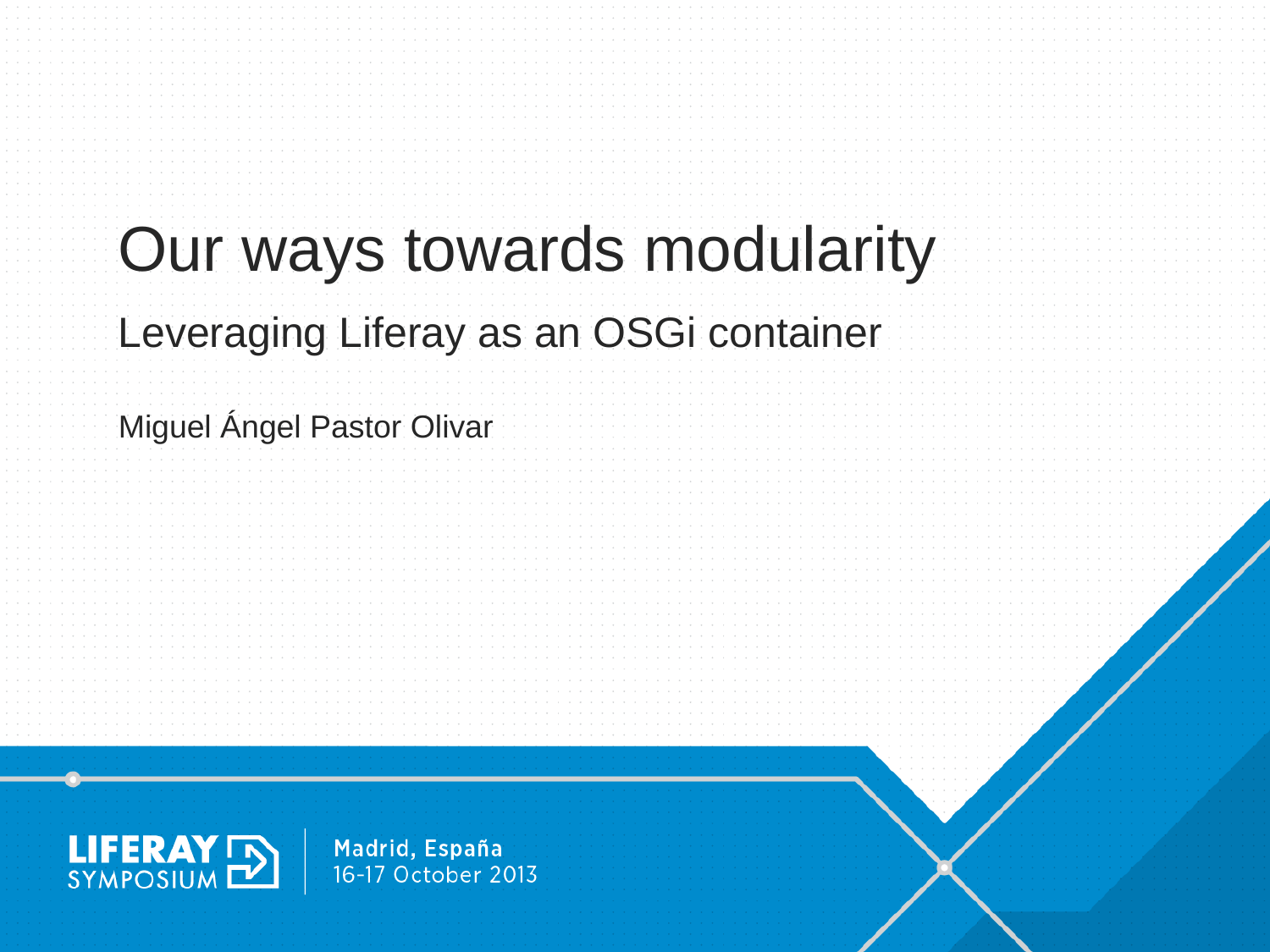

Our ways towards modularity
Leveraging Liferay as an OSGi container

Miguel Ángel Pastor Olivar